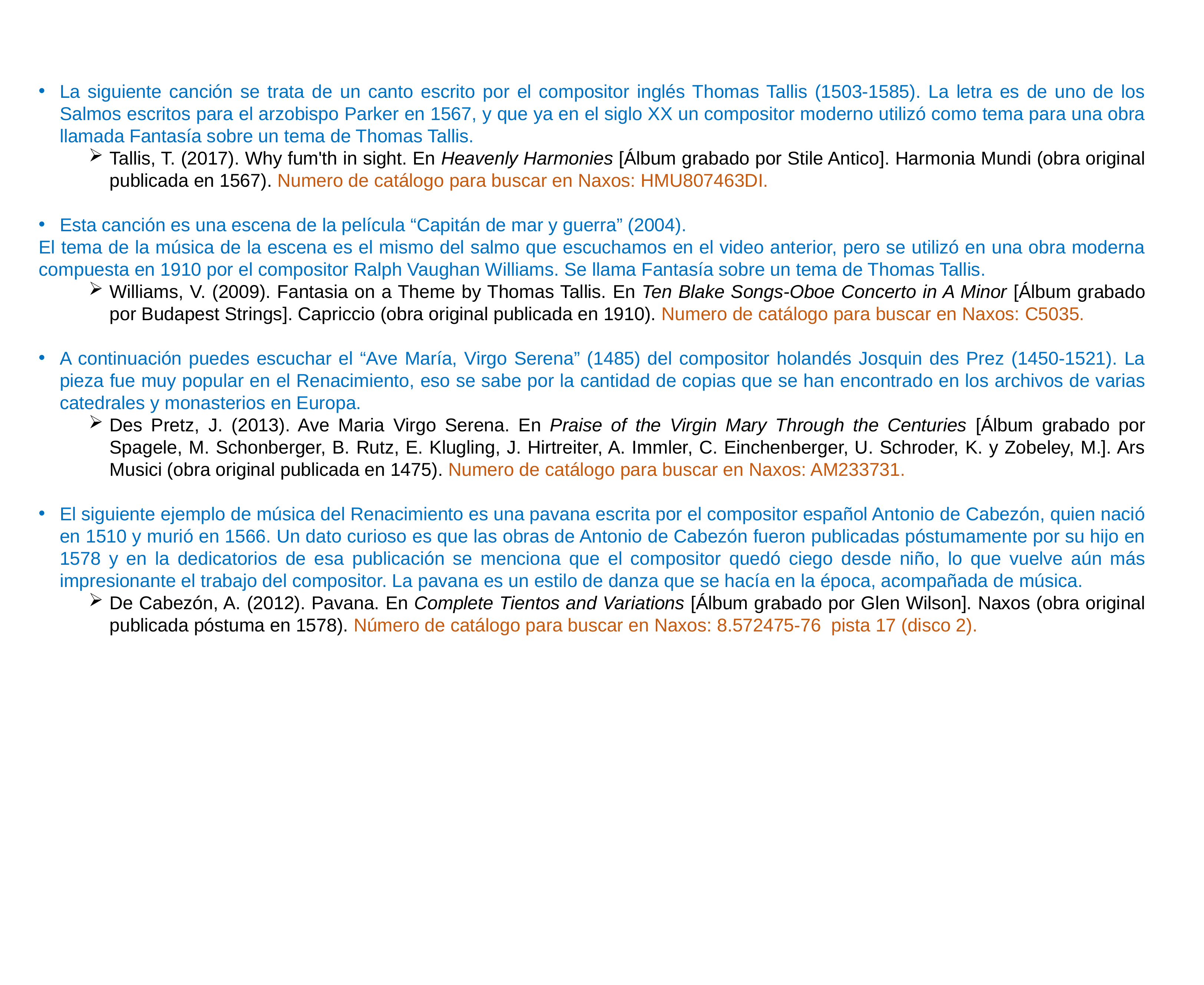

La siguiente canción se trata de un canto escrito por el compositor inglés Thomas Tallis (1503-1585). La letra es de uno de los Salmos escritos para el arzobispo Parker en 1567, y que ya en el siglo XX un compositor moderno utilizó como tema para una obra llamada Fantasía sobre un tema de Thomas Tallis.
Tallis, T. (2017). Why fum'th in sight. En Heavenly Harmonies [Álbum grabado por Stile Antico]. Harmonia Mundi (obra original publicada en 1567). Numero de catálogo para buscar en Naxos: HMU807463DI.

Esta canción es una escena de la película “Capitán de mar y guerra” (2004).
El tema de la música de la escena es el mismo del salmo que escuchamos en el video anterior, pero se utilizó en una obra moderna compuesta en 1910 por el compositor Ralph Vaughan Williams. Se llama Fantasía sobre un tema de Thomas Tallis.
Williams, V. (2009). Fantasia on a Theme by Thomas Tallis. En Ten Blake Songs-Oboe Concerto in A Minor [Álbum grabado por Budapest Strings]. Capriccio (obra original publicada en 1910). Numero de catálogo para buscar en Naxos: C5035.

A continuación puedes escuchar el “Ave María, Virgo Serena” (1485) del compositor holandés Josquin des Prez (1450-1521). La pieza fue muy popular en el Renacimiento, eso se sabe por la cantidad de copias que se han encontrado en los archivos de varias catedrales y monasterios en Europa.
Des Pretz, J. (2013). Ave Maria Virgo Serena. En Praise of the Virgin Mary Through the Centuries [Álbum grabado por Spagele, M. Schonberger, B. Rutz, E. Klugling, J. Hirtreiter, A. Immler, C. Einchenberger, U. Schroder, K. y Zobeley, M.]. Ars Musici (obra original publicada en 1475). Numero de catálogo para buscar en Naxos: AM233731.

El siguiente ejemplo de música del Renacimiento es una pavana escrita por el compositor español Antonio de Cabezón, quien nació en 1510 y murió en 1566. Un dato curioso es que las obras de Antonio de Cabezón fueron publicadas póstumamente por su hijo en 1578 y en la dedicatorios de esa publicación se menciona que el compositor quedó ciego desde niño, lo que vuelve aún más impresionante el trabajo del compositor. La pavana es un estilo de danza que se hacía en la época, acompañada de música.
De Cabezón, A. (2012). Pavana. En Complete Tientos and Variations [Álbum grabado por Glen Wilson]. Naxos (obra original publicada póstuma en 1578). Número de catálogo para buscar en Naxos: 8.572475-76  pista 17 (disco 2).